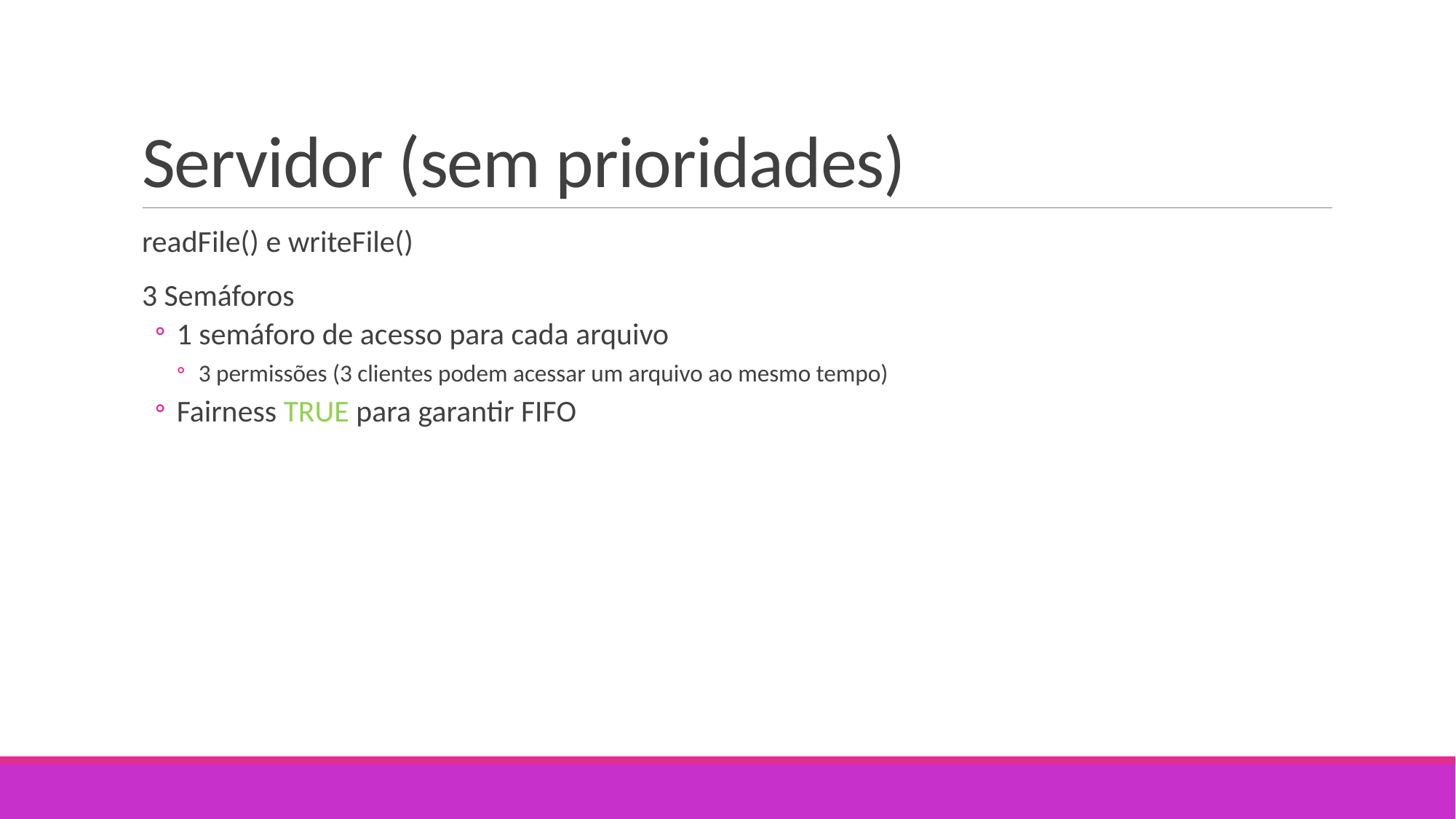

# Servidor (sem prioridades)
readFile() e writeFile()
3 Semáforos
1 semáforo de acesso para cada arquivo
3 permissões (3 clientes podem acessar um arquivo ao mesmo tempo)
Fairness TRUE para garantir FIFO